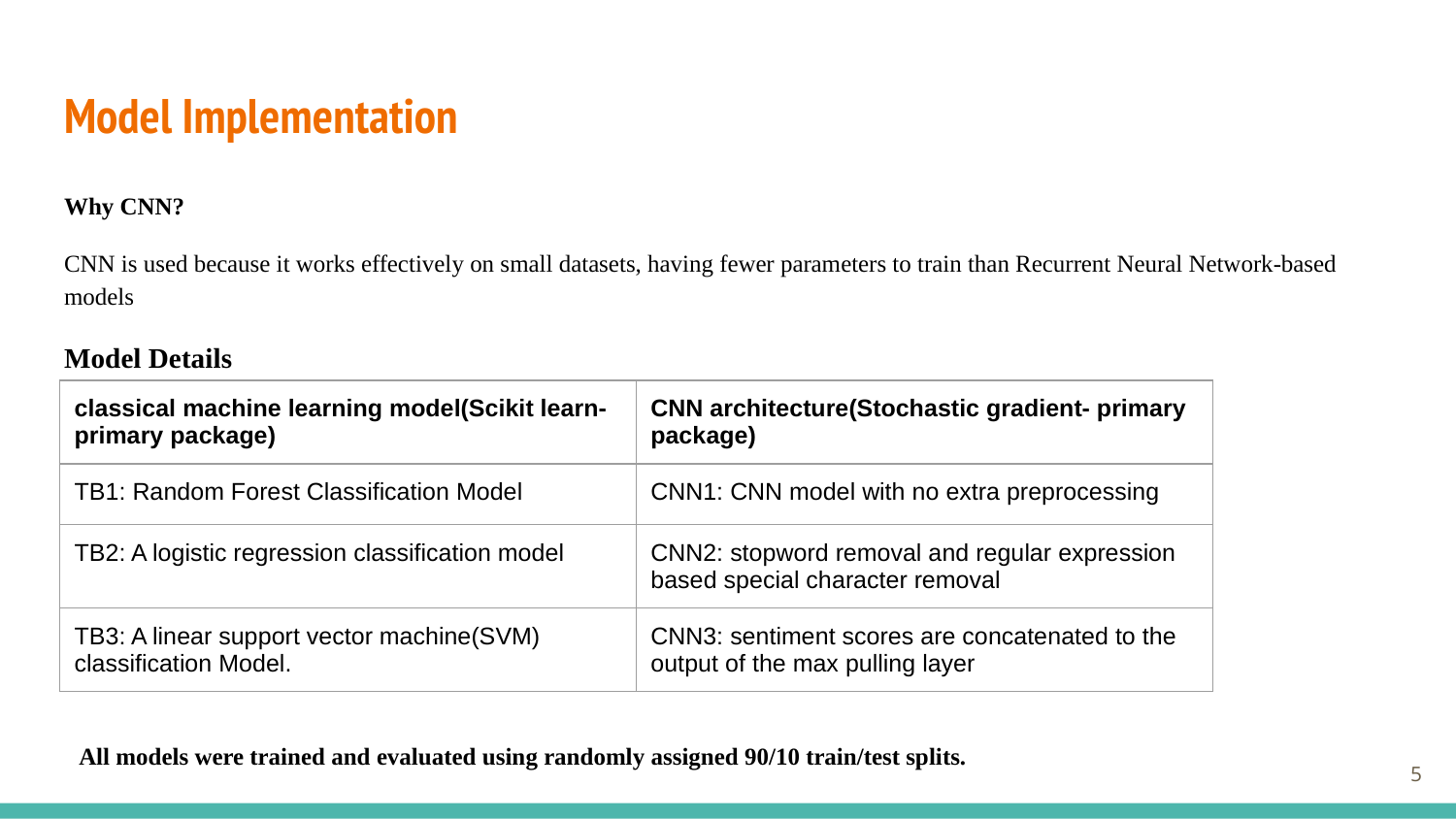

# Model Implementation
Why CNN?
CNN is used because it works effectively on small datasets, having fewer parameters to train than Recurrent Neural Network-based models
Model Details

| classical machine learning model(Scikit learn-primary package) | CNN architecture(Stochastic gradient- primary package) |
| --- | --- |
| TB1: Random Forest Classification Model | CNN1: CNN model with no extra preprocessing |
| TB2: A logistic regression classification model | CNN2: stopword removal and regular expression based special character removal |
| TB3: A linear support vector machine(SVM) classification Model. | CNN3: sentiment scores are concatenated to the output of the max pulling layer |
All models were trained and evaluated using randomly assigned 90/10 train/test splits.
5